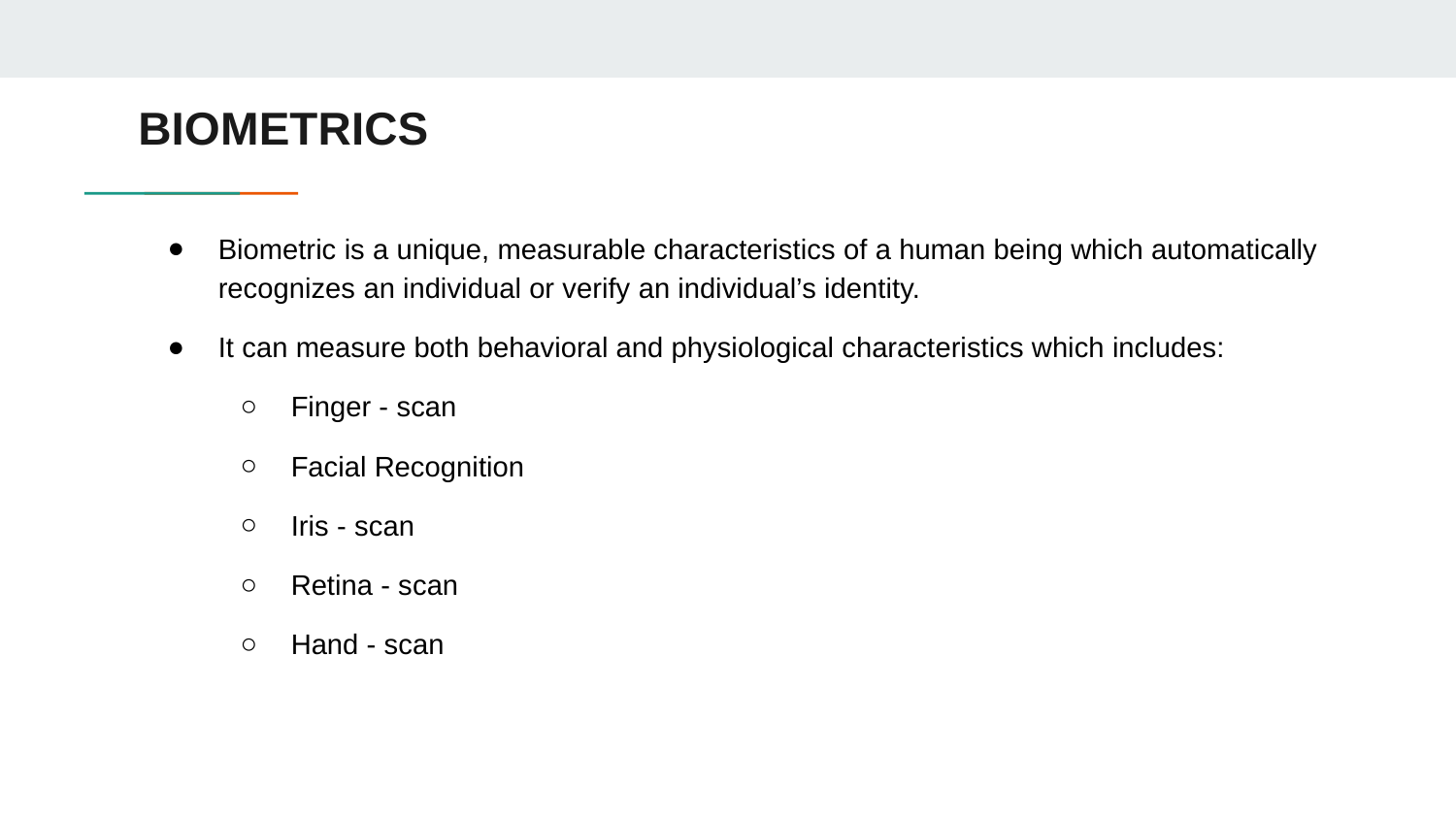

# BIOMETRICS
Biometric is a unique, measurable characteristics of a human being which automatically recognizes an individual or verify an individual’s identity.
It can measure both behavioral and physiological characteristics which includes:
Finger - scan
Facial Recognition
Iris - scan
Retina - scan
Hand - scan